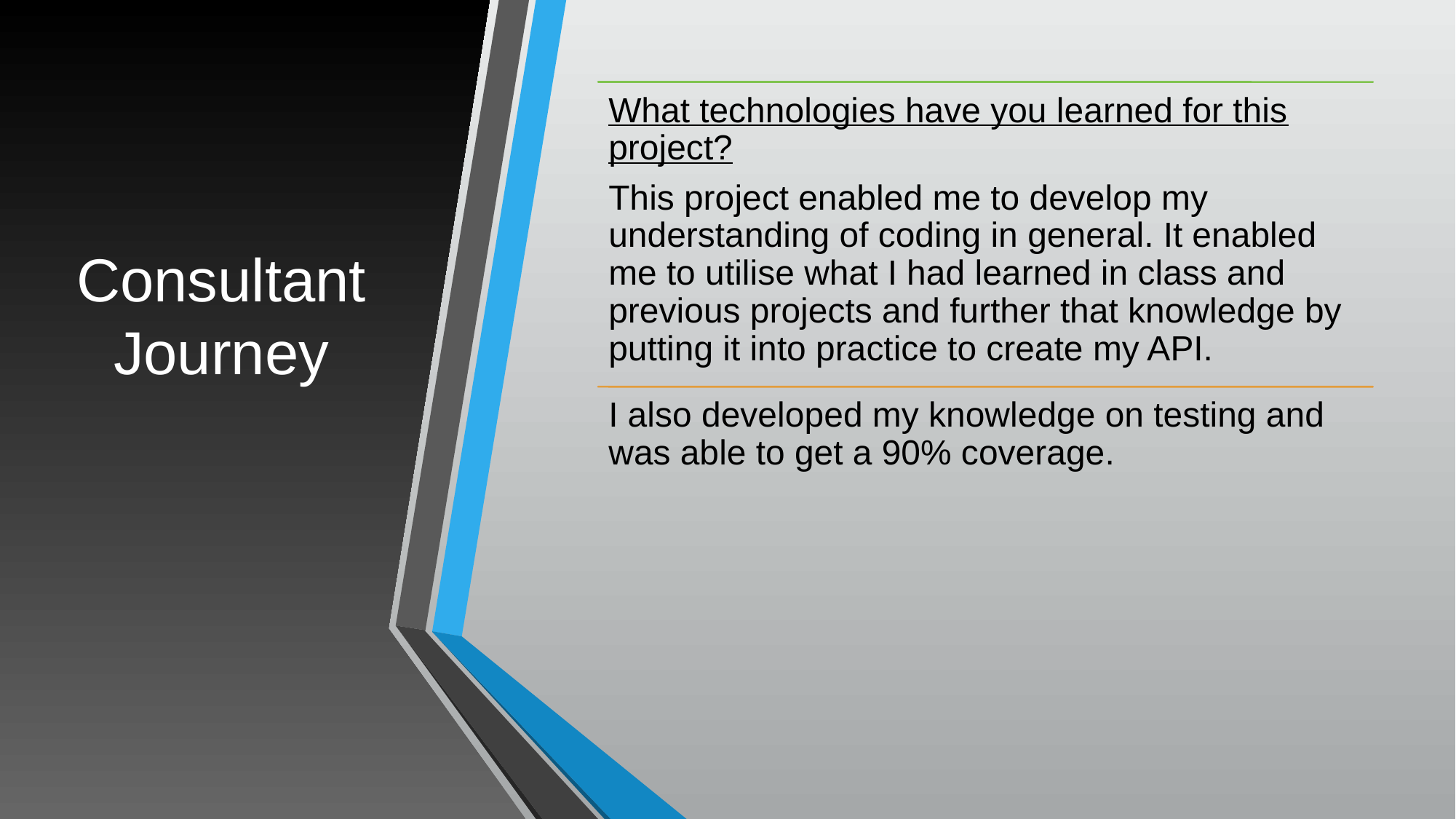

# Consultant Journey
What technologies have you learned for this project?
This project enabled me to develop my understanding of coding in general. It enabled me to utilise what I had learned in class and previous projects and further that knowledge by putting it into practice to create my API.
I also developed my knowledge on testing and was able to get a 90% coverage.